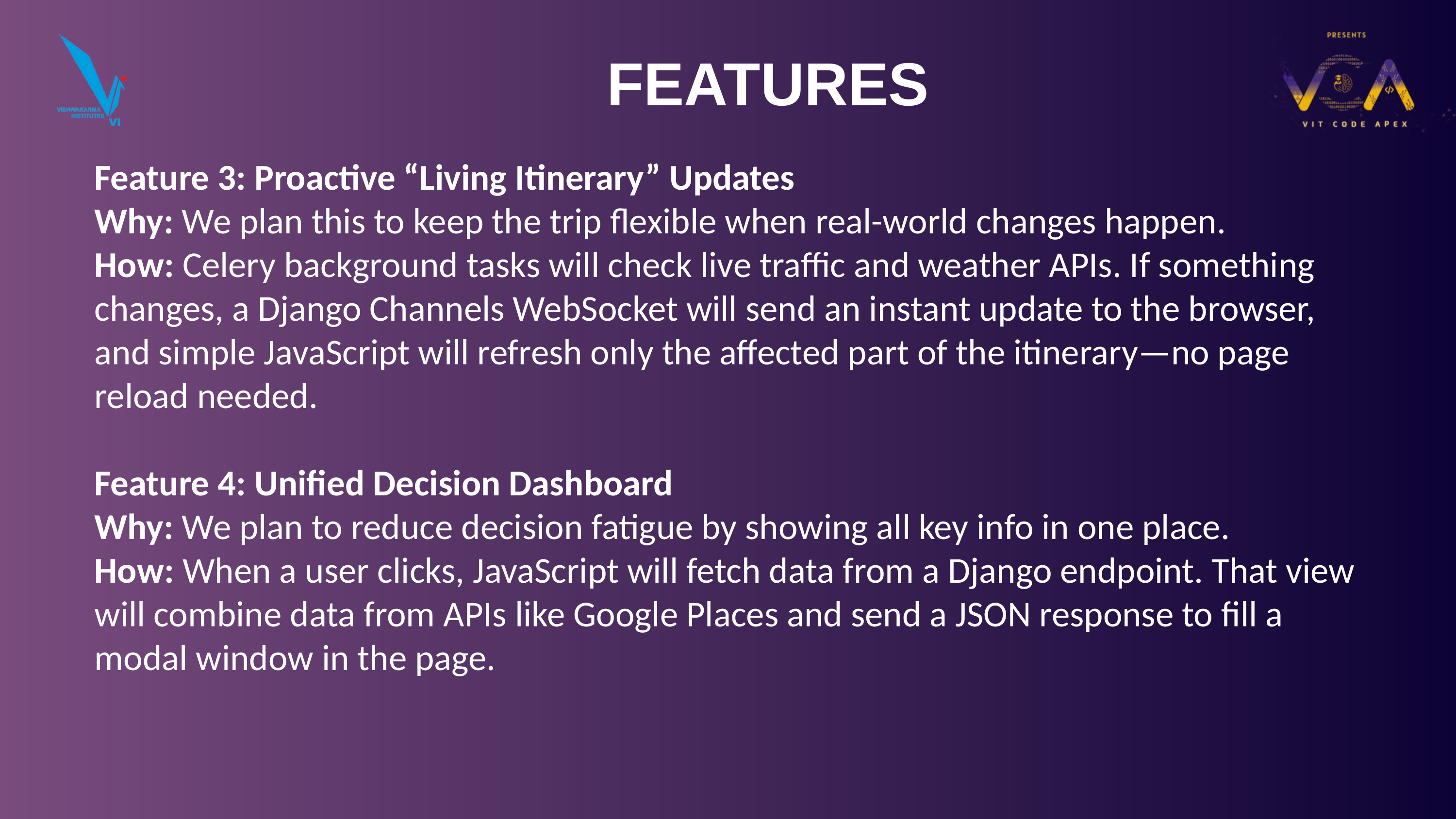

FEATURES

Feature 3: Proactive “Living Itinerary” Updates
Why: We plan this to keep the trip flexible when real-world changes happen.
How: Celery background tasks will check live traffic and weather APIs. If something changes, a Django Channels WebSocket will send an instant update to the browser, and simple JavaScript will refresh only the affected part of the itinerary—no page reload needed.

Feature 4: Unified Decision Dashboard
Why: We plan to reduce decision fatigue by showing all key info in one place.
How: When a user clicks, JavaScript will fetch data from a Django endpoint. That view will combine data from APIs like Google Places and send a JSON response to fill a modal window in the page.